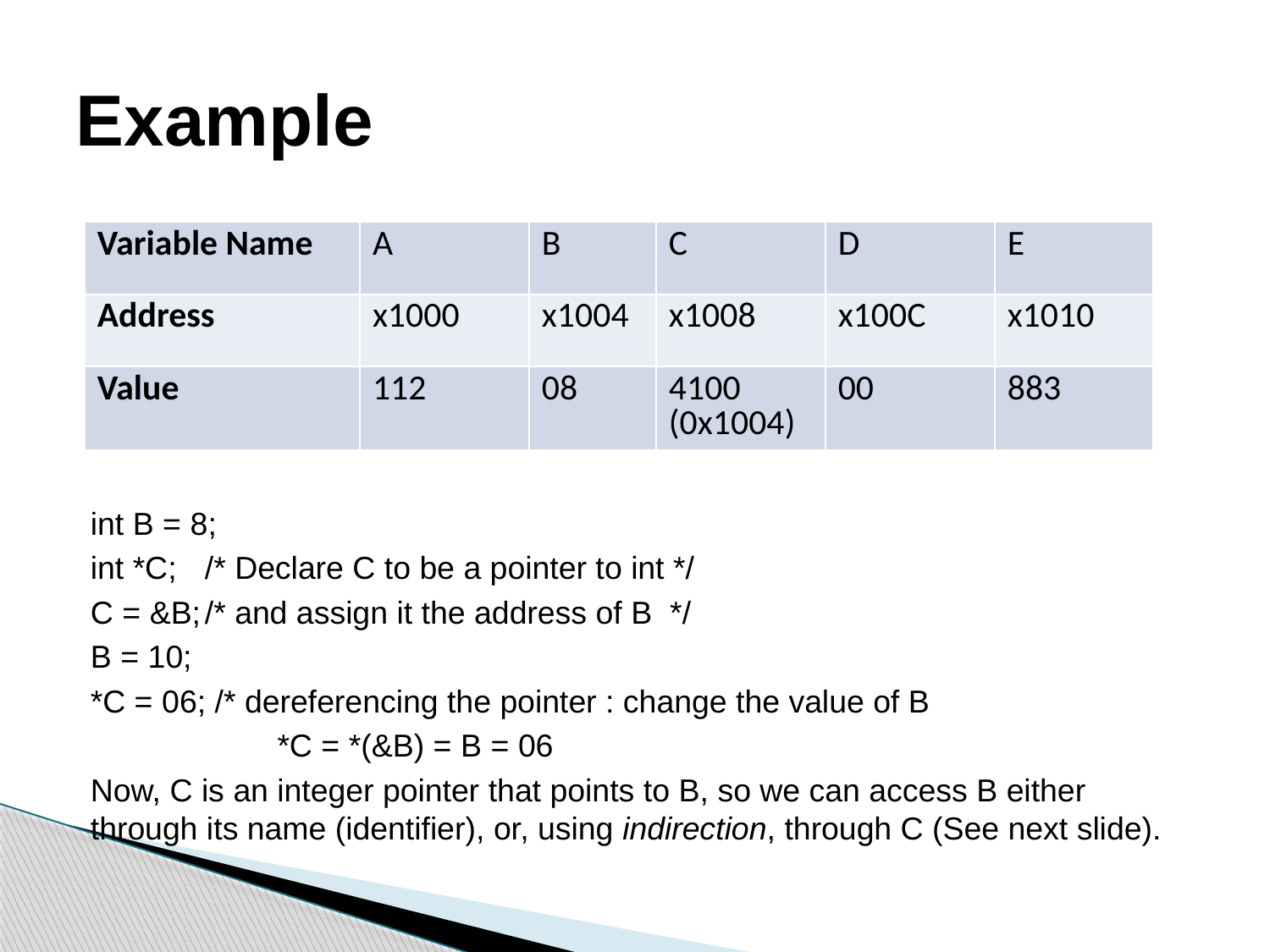

# Example
| Variable Name | A | B | C | D | E |
| --- | --- | --- | --- | --- | --- |
| Address | x1000 | x1004 | x1008 | x100C | x1010 |
| Value | 112 | 08 | 4100 (0x1004) | 00 | 883 |
int B = 8;
int *C; 	/* Declare C to be a pointer to int */
C = &B;	/* and assign it the address of B  */
B = 10;
*C = 06; /* dereferencing the pointer : change the value of B
                     *C = *(&B) = B = 06
Now, C is an integer pointer that points to B, so we can access B either through its name (identifier), or, using indirection, through C (See next slide).